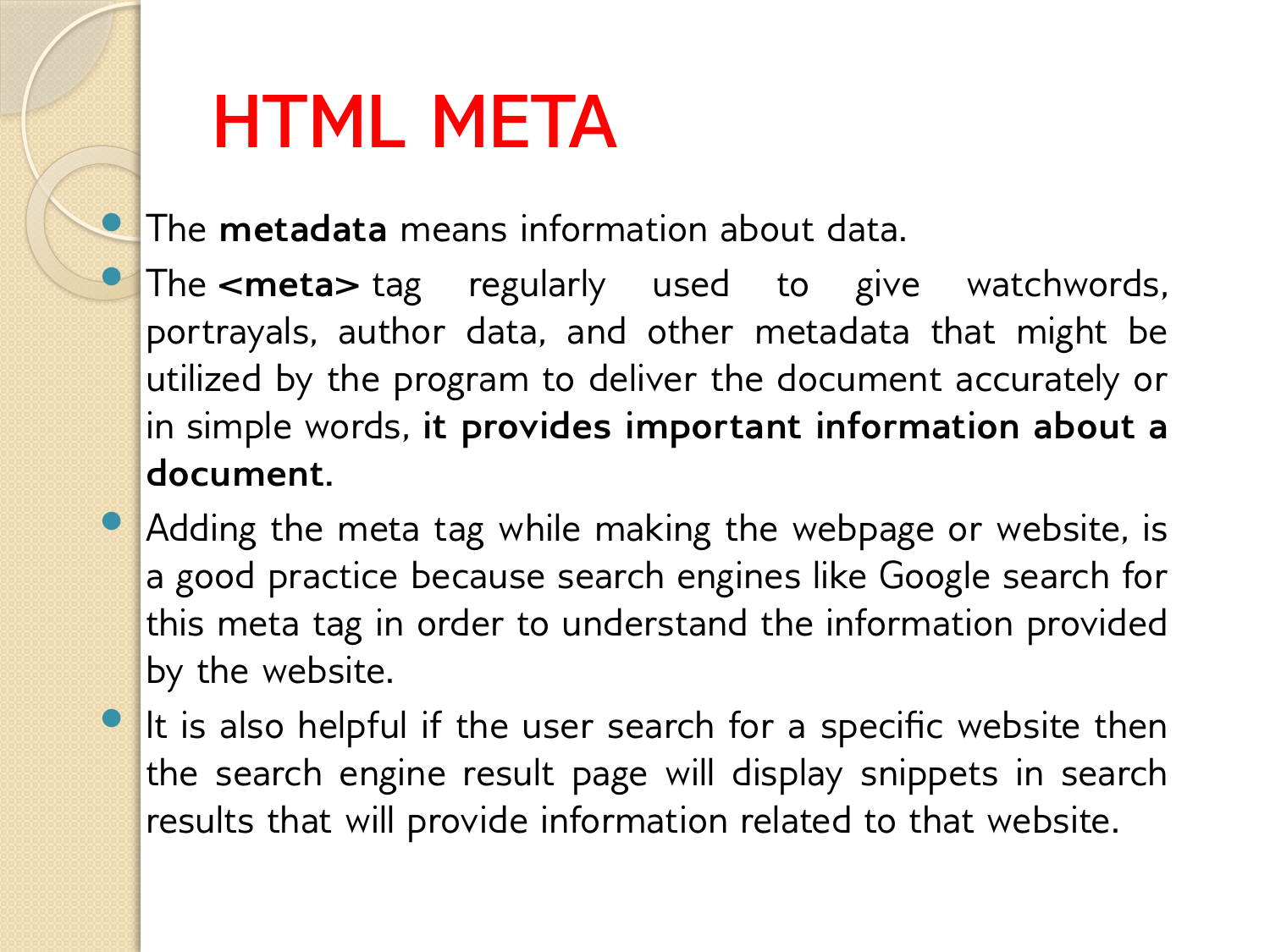

# HTML META
The metadata means information about data.
The <meta> tag regularly used to give watchwords, portrayals, author data, and other metadata that might be utilized by the program to deliver the document accurately or in simple words, it provides important information about a document.
Adding the meta tag while making the webpage or website, is a good practice because search engines like Google search for this meta tag in order to understand the information provided by the website.
It is also helpful if the user search for a specific website then the search engine result page will display snippets in search results that will provide information related to that website.